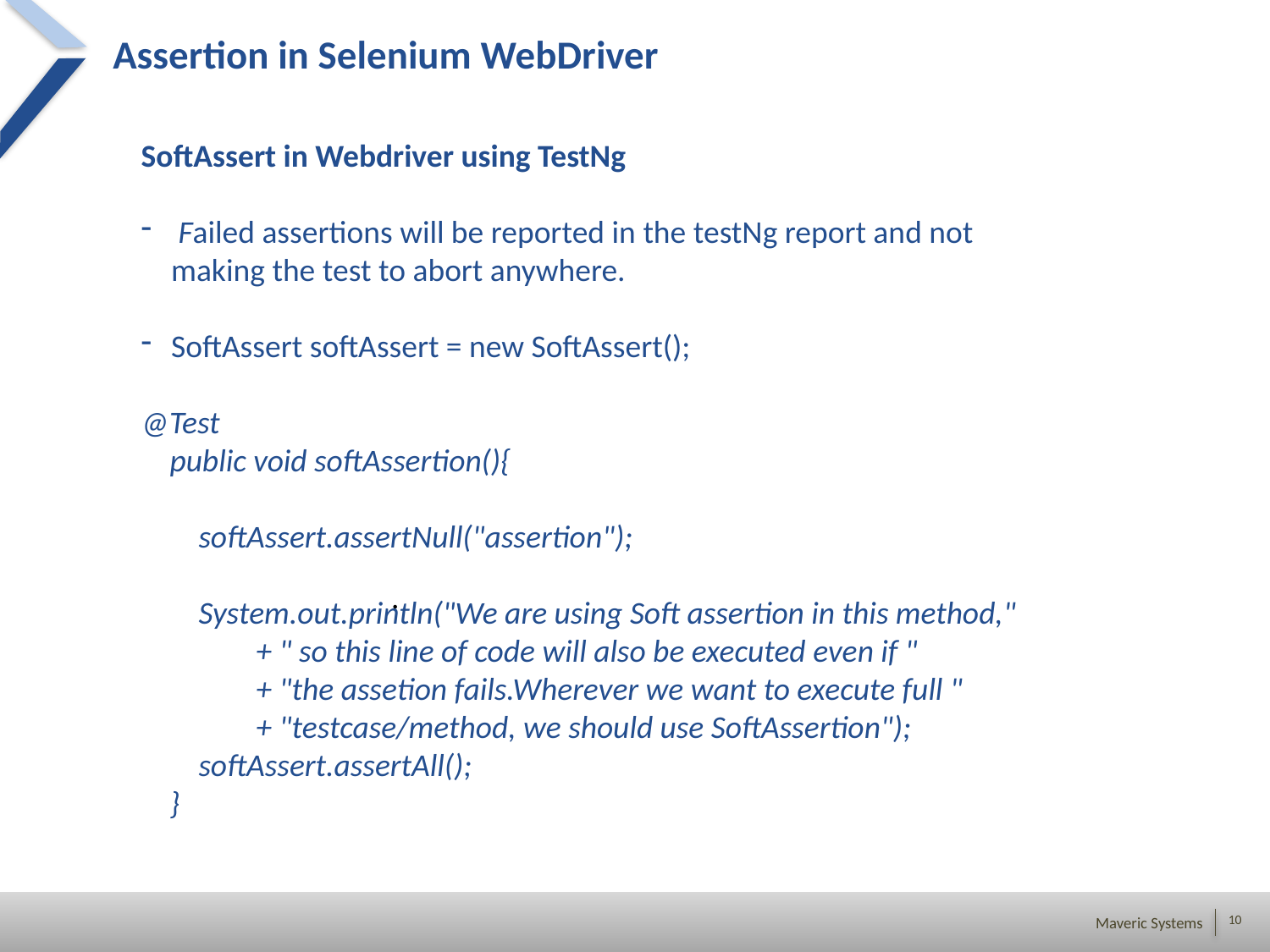

# Assertion in Selenium WebDriver
SoftAssert in Webdriver using TestNg

 Failed assertions will be reported in the testNg report and not making the test to abort anywhere.

SoftAssert softAssert = new SoftAssert();

@Test
    public void softAssertion(){

        softAssert.assertNull("assertion");

        System.out.println("We are using Soft assertion in this method,"
                + " so this line of code will also be executed even if "
                + "the assetion fails.Wherever we want to execute full "
                + "testcase/method, we should use SoftAssertion");
        softAssert.assertAll();
    }

.